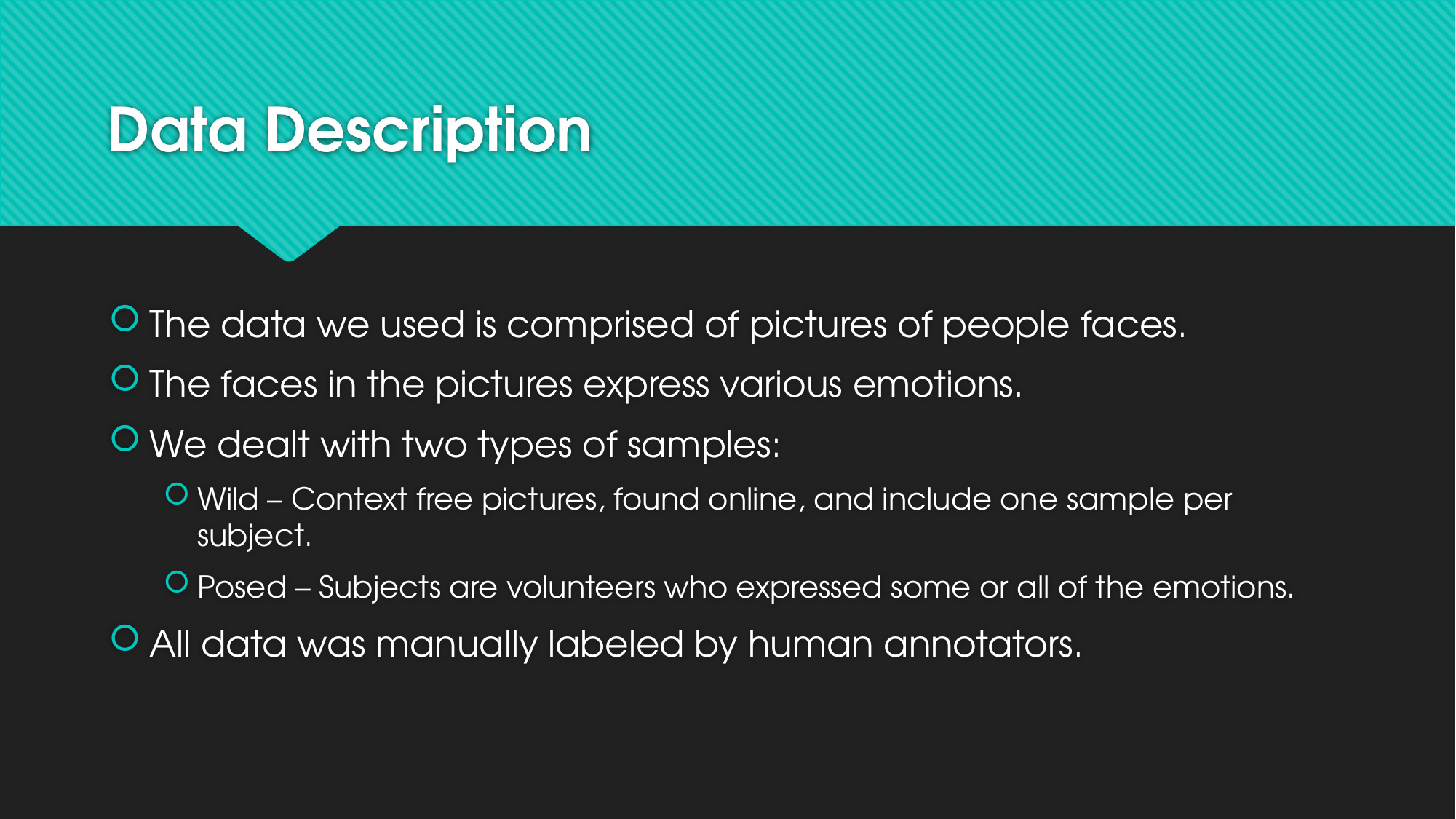

# Data Description
The data we used is comprised of pictures of people faces.
The faces in the pictures express various emotions.
We dealt with two types of samples:
Wild – Context free pictures, found online, and include one sample per subject.
Posed – Subjects are volunteers who expressed some or all of the emotions.
All data was manually labeled by human annotators.